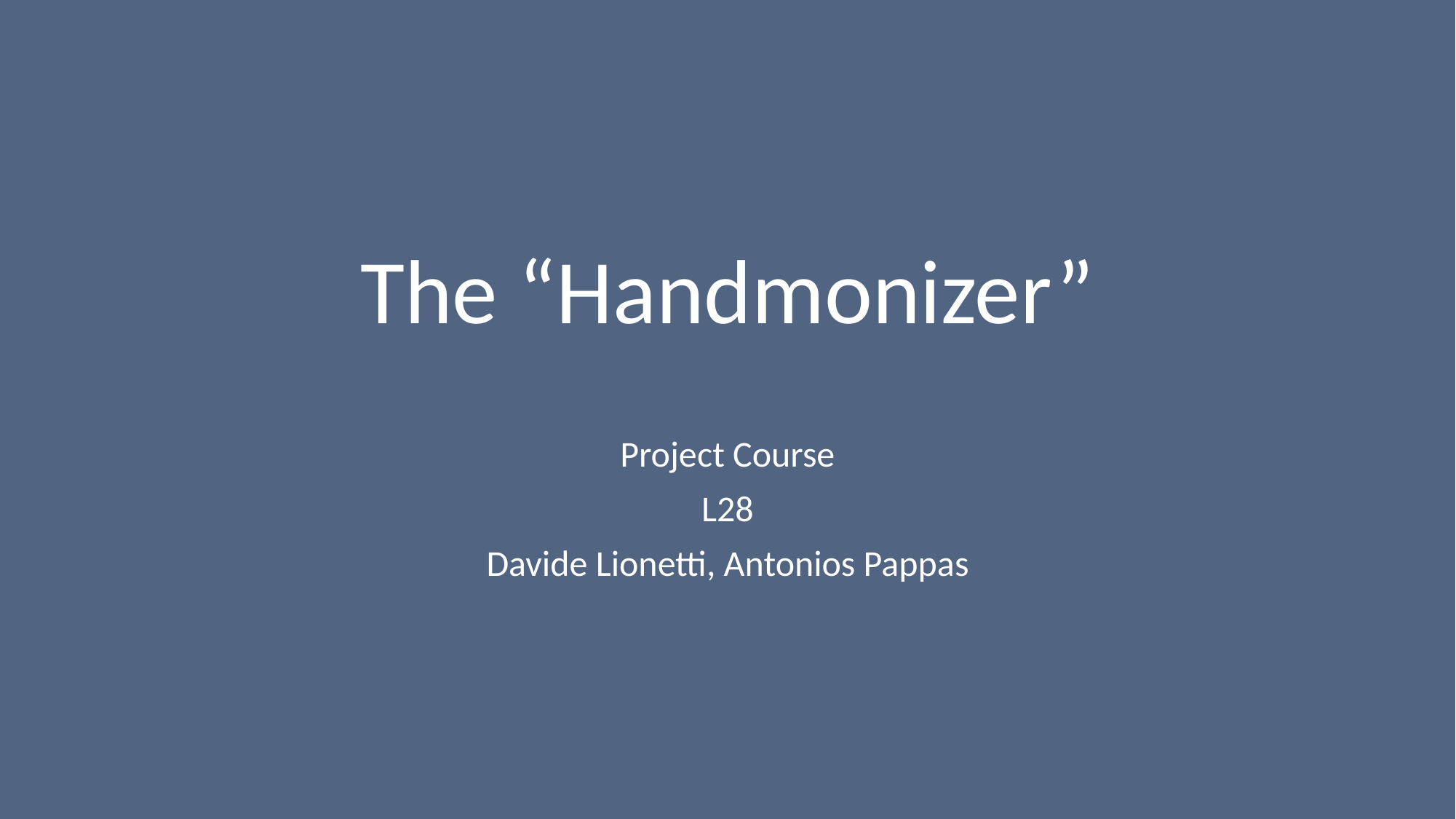

# The “Handmonizer”
Project Course
L28
Davide Lionetti, Antonios Pappas